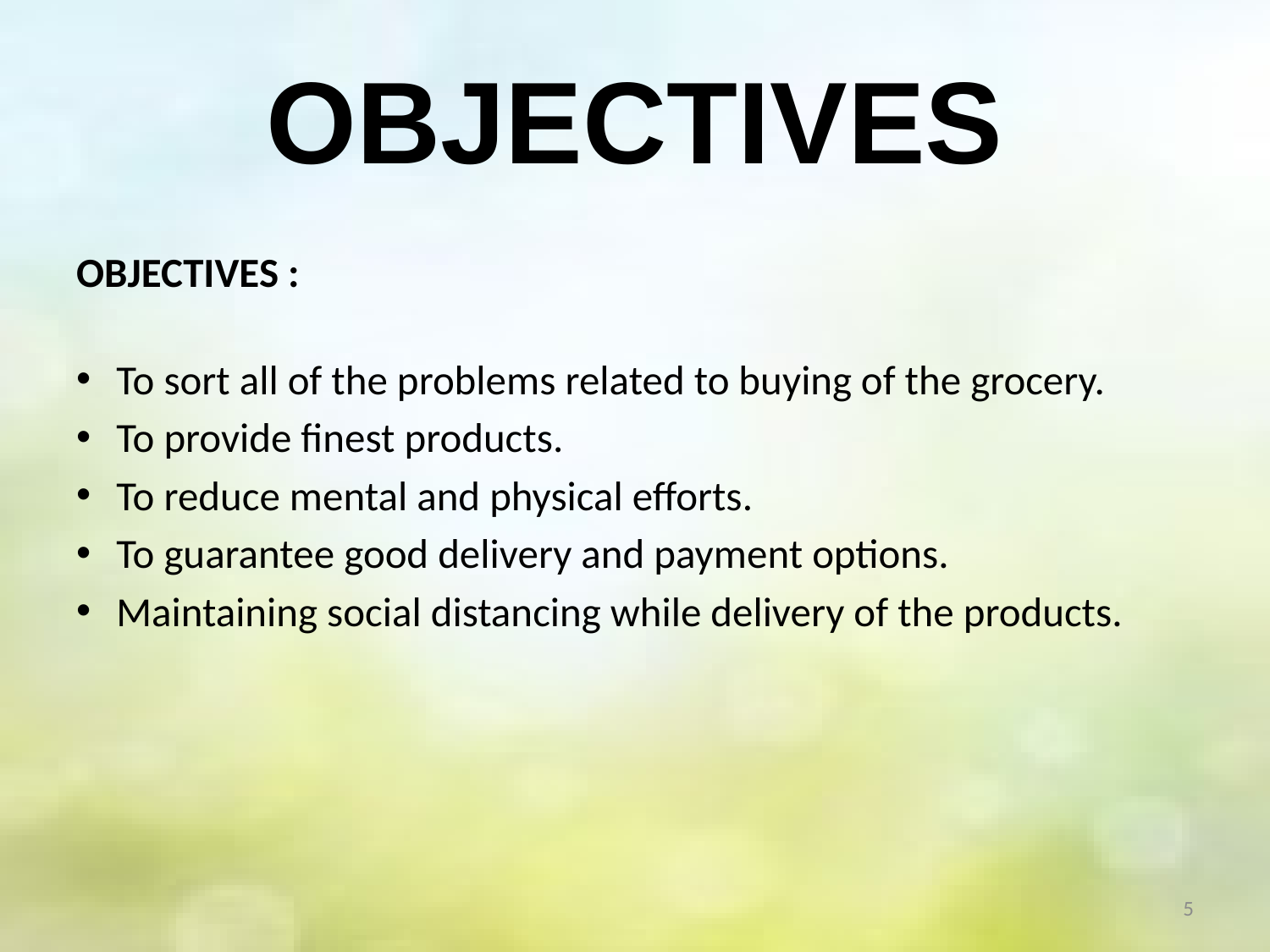

# objectives

Objectives :

To sort all of the problems related to buying of the grocery.
To provide finest products.
To reduce mental and physical efforts.
To guarantee good delivery and payment options.
Maintaining social distancing while delivery of the products.

5